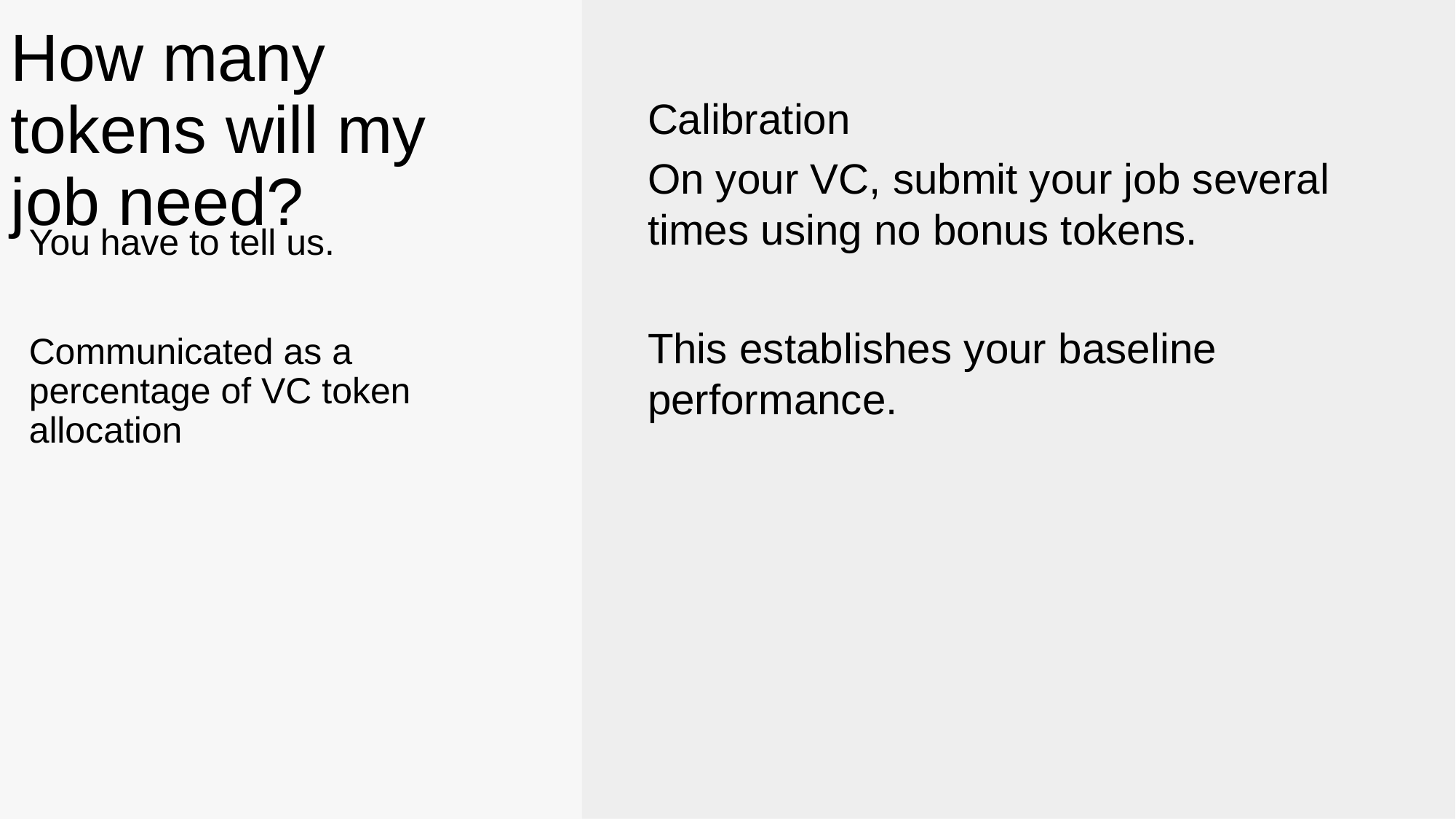

How many tokens will my job need?
Calibration
On your VC, submit your job several times using no bonus tokens.

This establishes your baseline performance.
You have to tell us.

Communicated as a percentage of VC token allocation